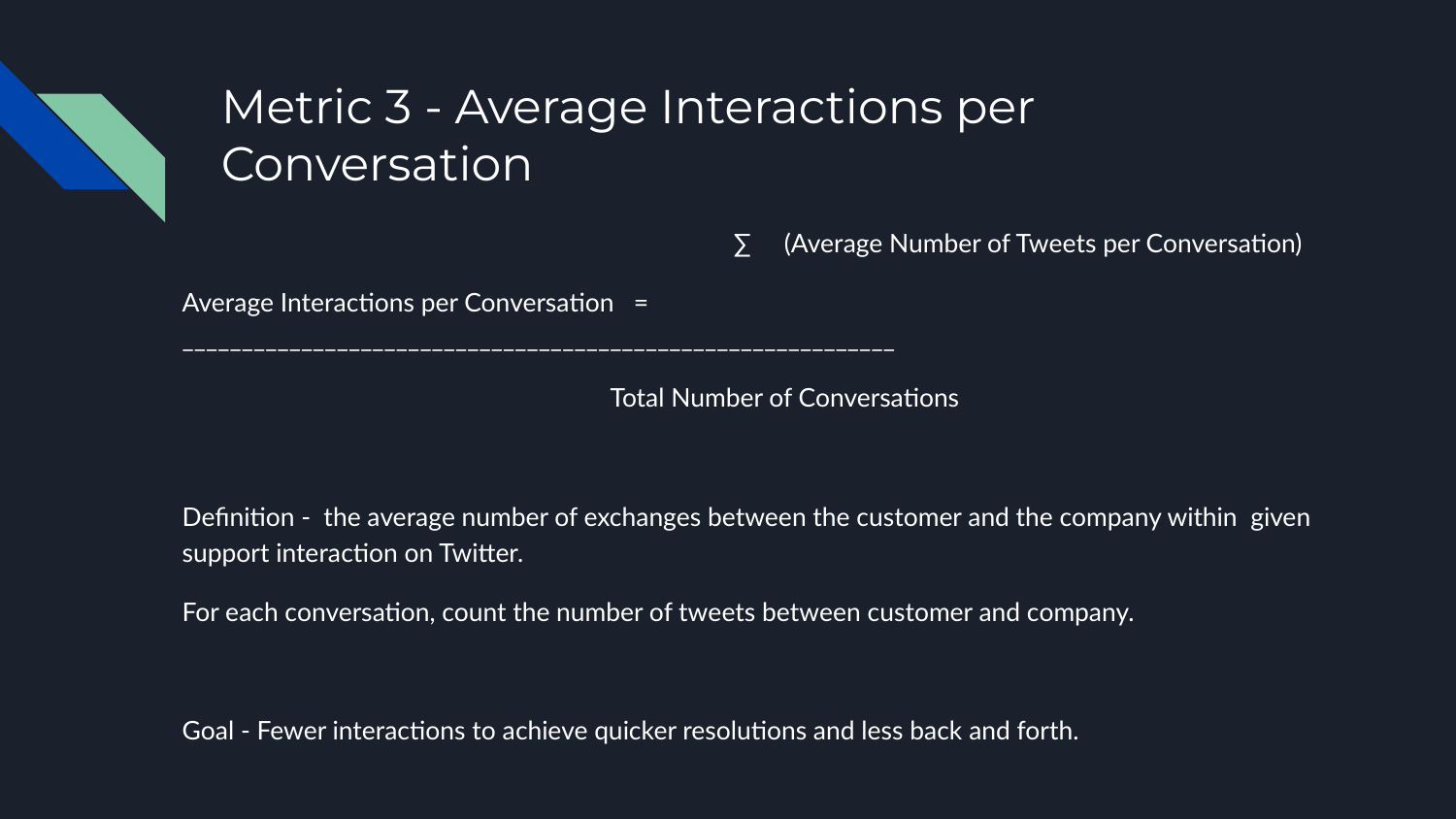

# Metric 3 - Average Interactions per Conversation
        ∑     (Average Number of Tweets per Conversation)
Average Interactions per Conversation   =          ____________________________________________________________
							                      	Total Number of Conversations

Definition -  the average number of exchanges between the customer and the company within  given support interaction on Twitter.
For each conversation, count the number of tweets between customer and company.

Goal - Fewer interactions to achieve quicker resolutions and less back and forth.